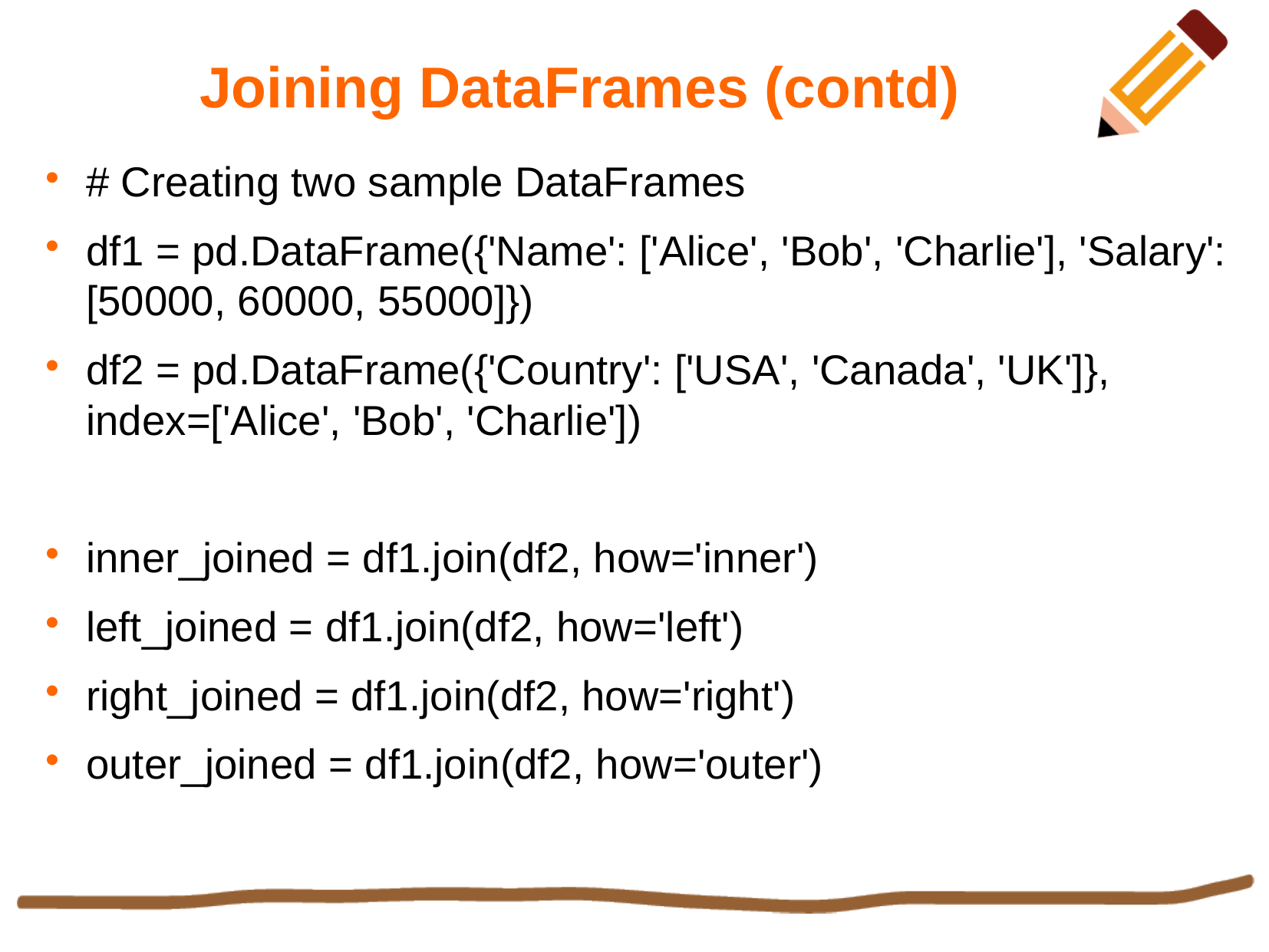

Joining DataFrames (contd)
# Creating two sample DataFrames
df1 = pd.DataFrame({'Name': ['Alice', 'Bob', 'Charlie'], 'Salary': [50000, 60000, 55000]})
df2 = pd.DataFrame({'Country': ['USA', 'Canada', 'UK']}, index=['Alice', 'Bob', 'Charlie'])

inner_joined = df1.join(df2, how='inner')
left_joined = df1.join(df2, how='left')
right_joined = df1.join(df2, how='right')
outer_joined = df1.join(df2, how='outer')